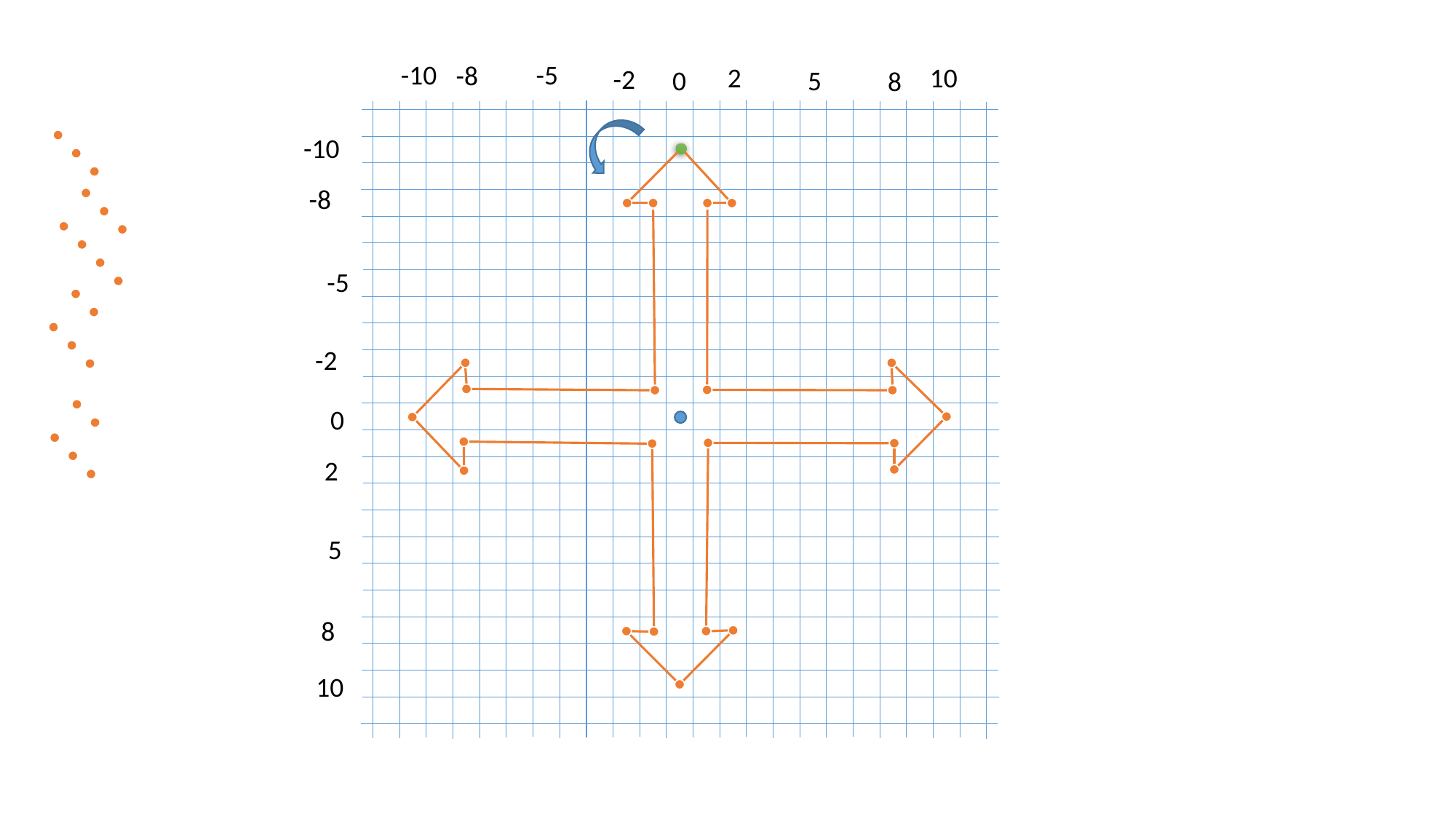

-5
-10
-8
10
2
-2
0
5
8

-10

-8

-5

-2

0

2

5
8

10